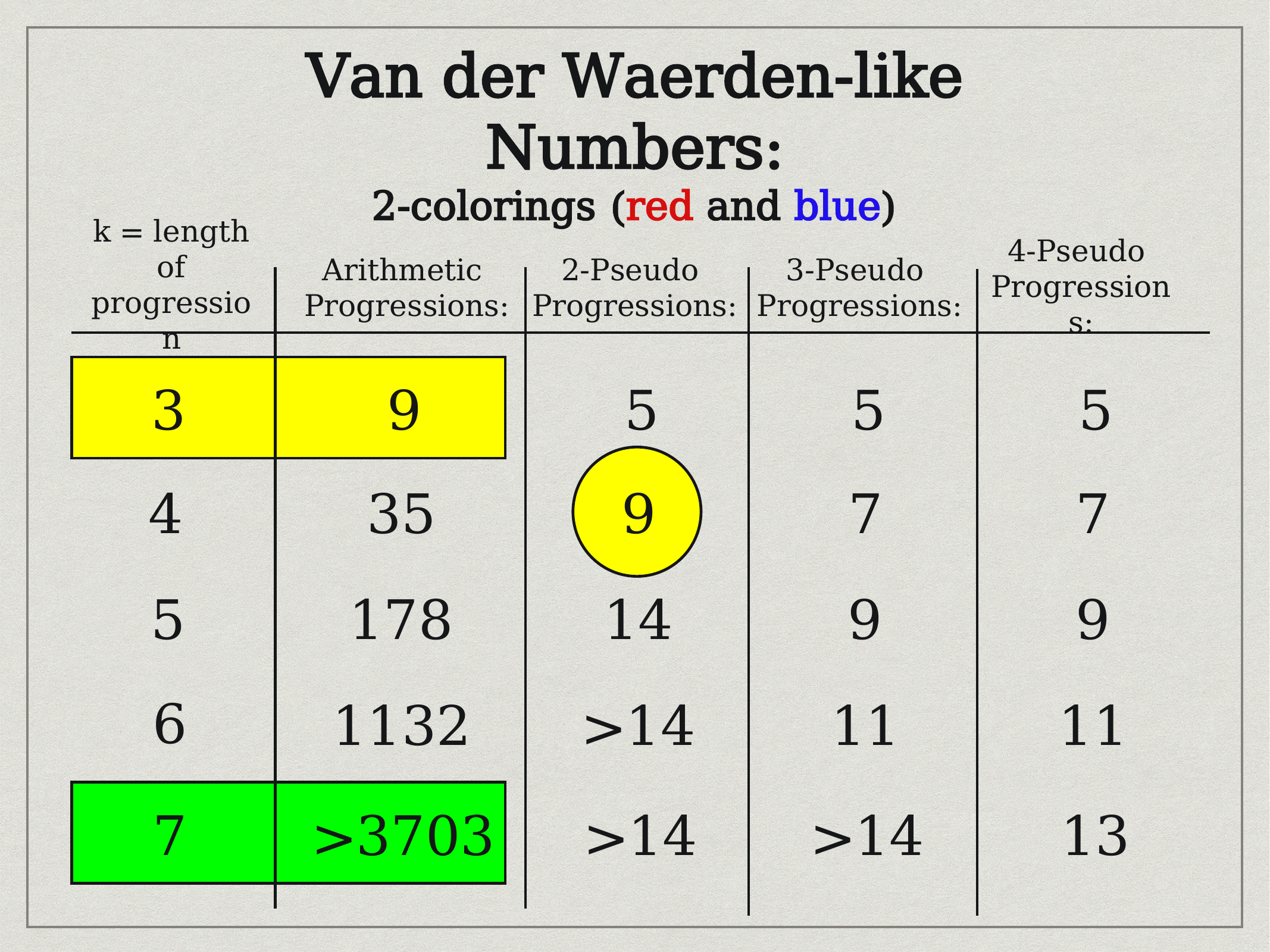

Van der Waerden-like Numbers:
2-colorings (red and blue)
k = length of
progression
4-Pseudo
Progressions:
Arithmetic
Progressions:
2-Pseudo
Progressions:
3-Pseudo
Progressions:

3
9
5
5
5

4
35
9
7
7
5
178
14
9
9
6
1132
>14
11
11

7
>3703
>14
>14
13